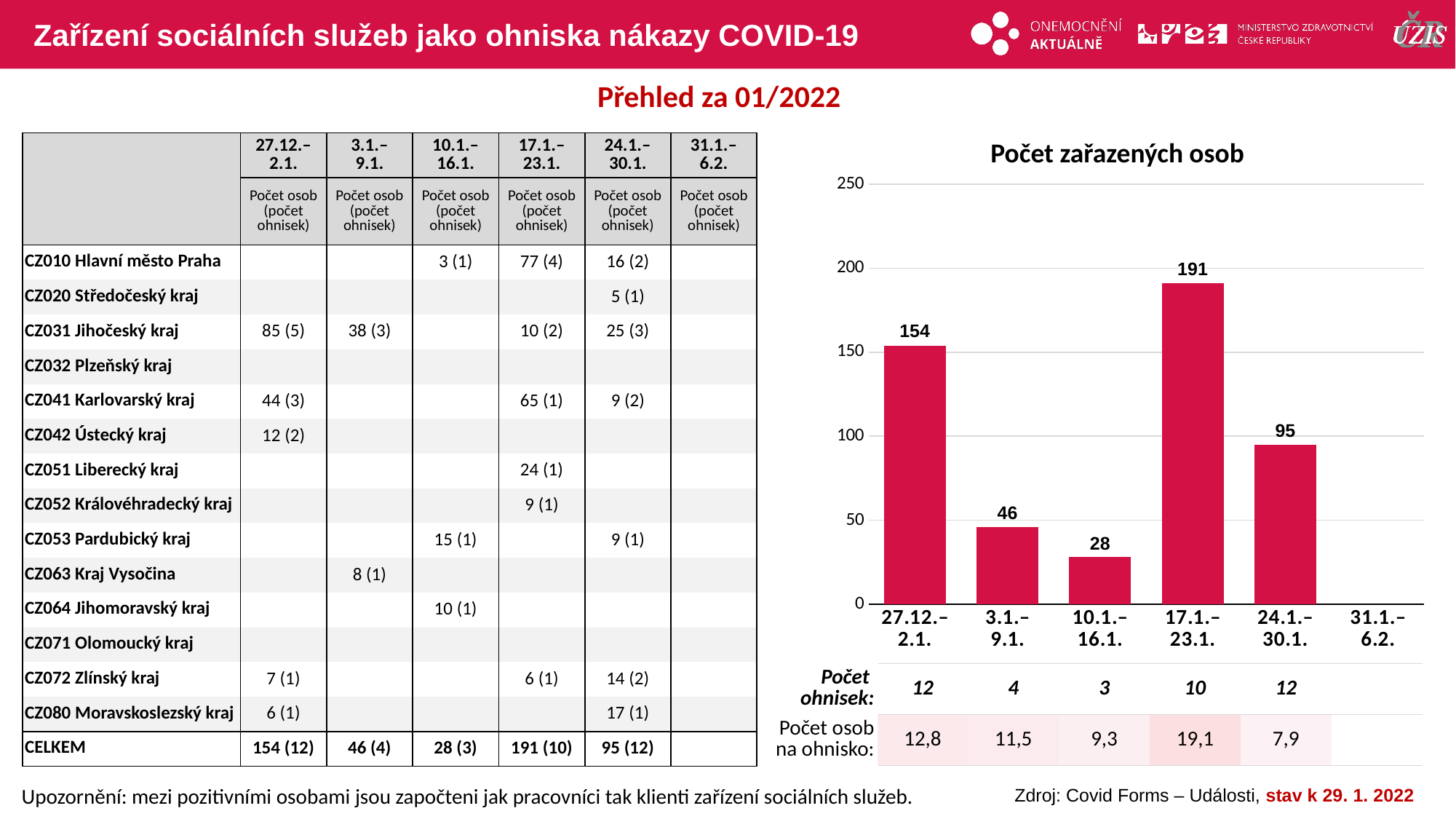

# Zařízení sociálních služeb jako ohniska nákazy COVID-19
Přehled za 01/2022
Počet zařazených osob
|  | 27.12.– 2.1. | 3.1.– 9.1. | 10.1.– 16.1. | 17.1.– 23.1. | 24.1.– 30.1. | 31.1.– 6.2. |
| --- | --- | --- | --- | --- | --- | --- |
|  | Počet osob (počet ohnisek) | Počet osob (počet ohnisek) | Počet osob (počet ohnisek) | Počet osob (počet ohnisek) | Počet osob (počet ohnisek) | Počet osob (počet ohnisek) |
| CZ010 Hlavní město Praha |  |  | 3 (1) | 77 (4) | 16 (2) |  |
| CZ020 Středočeský kraj |  |  |  |  | 5 (1) |  |
| CZ031 Jihočeský kraj | 85 (5) | 38 (3) |  | 10 (2) | 25 (3) |  |
| CZ032 Plzeňský kraj |  |  |  |  |  |  |
| CZ041 Karlovarský kraj | 44 (3) |  |  | 65 (1) | 9 (2) |  |
| CZ042 Ústecký kraj | 12 (2) |  |  |  |  |  |
| CZ051 Liberecký kraj |  |  |  | 24 (1) |  |  |
| CZ052 Královéhradecký kraj |  |  |  | 9 (1) |  |  |
| CZ053 Pardubický kraj |  |  | 15 (1) |  | 9 (1) |  |
| CZ063 Kraj Vysočina |  | 8 (1) |  |  |  |  |
| CZ064 Jihomoravský kraj |  |  | 10 (1) |  |  |  |
| CZ071 Olomoucký kraj |  |  |  |  |  |  |
| CZ072 Zlínský kraj | 7 (1) |  |  | 6 (1) | 14 (2) |  |
| CZ080 Moravskoslezský kraj | 6 (1) |  |  |  | 17 (1) |  |
| CELKEM | 154 (12) | 46 (4) | 28 (3) | 191 (10) | 95 (12) |  |

### Chart

| Category | osoby |
|---|---|
| 27.12.–
2.1. | 154.0 |
| 3.1.–
9.1. | 46.0 |
| 10.1.–
16.1. | 28.0 |
| 17.1.–
23.1. | 191.0 |
| 24.1.–
30.1. | 95.0 |
| 31.1.–
6.2. | None |
| Počet ohnisek: |  |  |  |  |  |  |  |
| --- | --- | --- | --- | --- | --- | --- | --- |
| Počet osob na ohnisko: |  |  |  |  |  |  |  |
| 12 | 4 | 3 | 10 | 12 |  |
| --- | --- | --- | --- | --- | --- |
| 12,8 | 11,5 | 9,3 | 19,1 | 7,9 |  |
Upozornění: mezi pozitivními osobami jsou započteni jak pracovníci tak klienti zařízení sociálních služeb.
Zdroj: Covid Forms – Události, stav k 29. 1. 2022